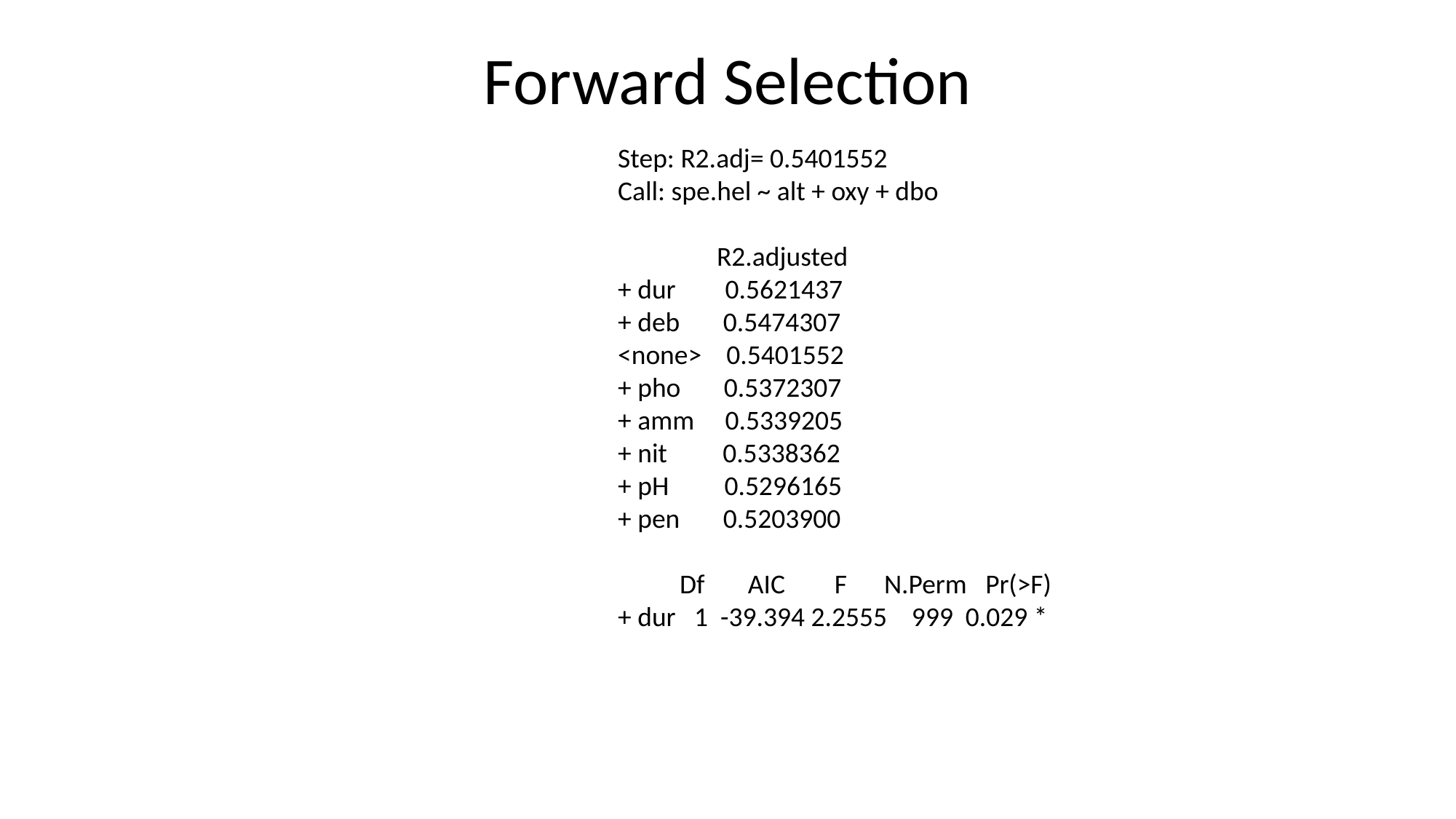

# Forward Selection
Step: R2.adj= 0.5401552
Call: spe.hel ~ alt + oxy + dbo

                R2.adjusted
+ dur        0.5621437
+ deb       0.5474307
<none>    0.5401552
+ pho       0.5372307
+ amm     0.5339205
+ nit         0.5338362
+ pH         0.5296165
+ pen       0.5203900

          Df       AIC        F      N.Perm   Pr(>F)
+ dur   1  -39.394 2.2555    999  0.029 *